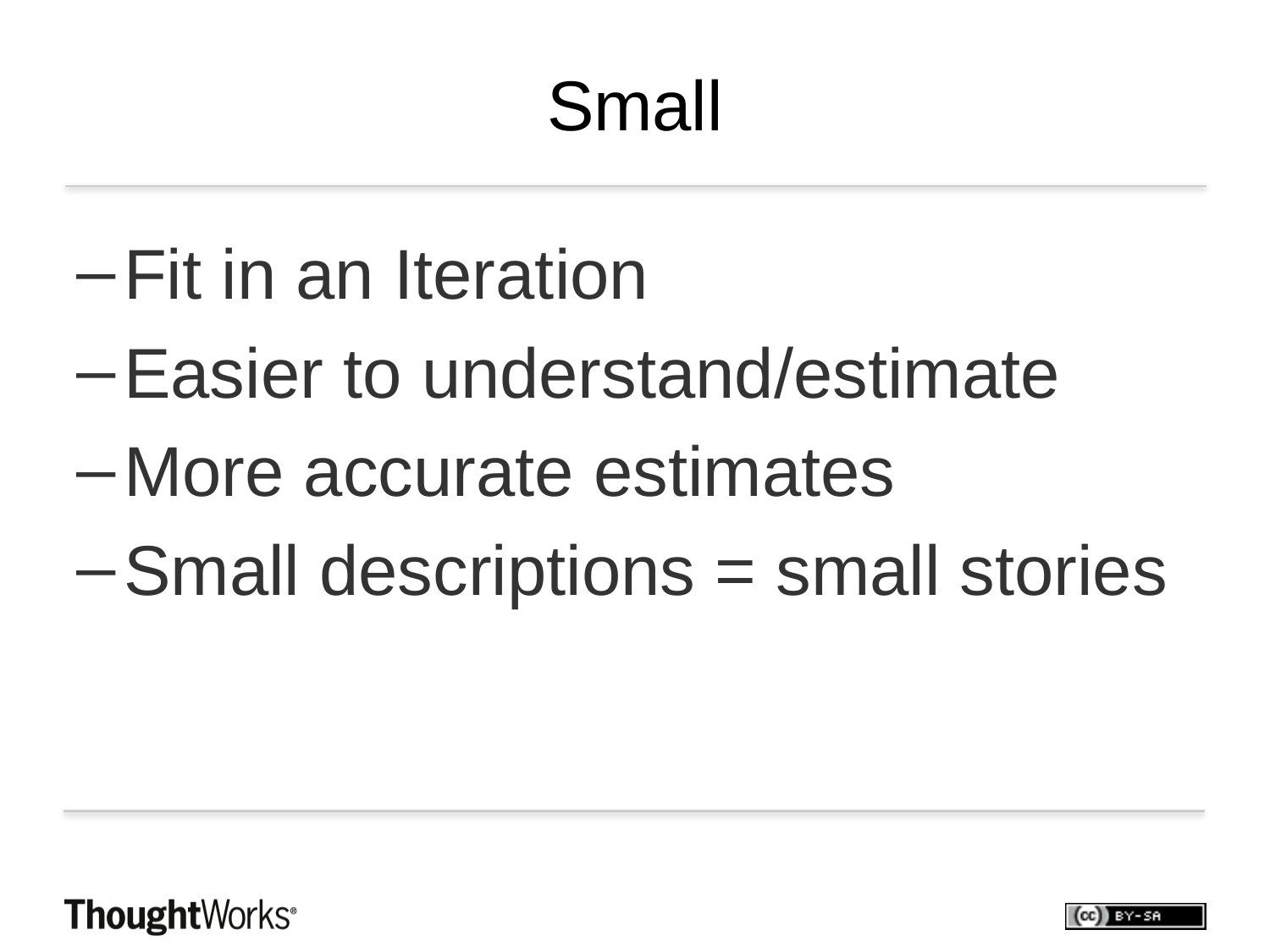

# Small
Fit in an Iteration
Easier to understand/estimate
More accurate estimates
Small descriptions = small stories